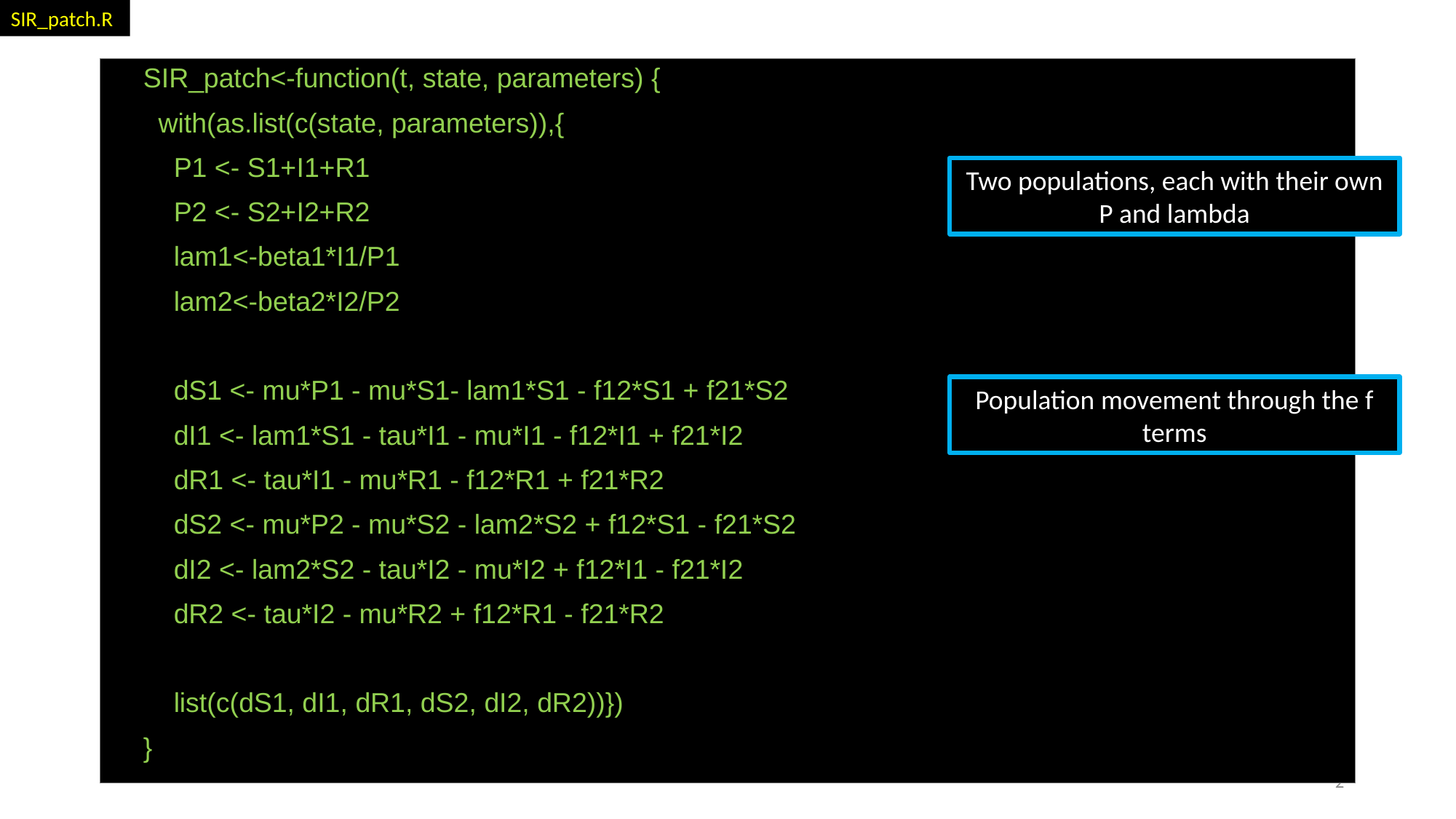

SIR_patch.R
#
SIR_patch<-function(t, state, parameters) {
  with(as.list(c(state, parameters)),{
    P1 <- S1+I1+R1
    P2 <- S2+I2+R2
    lam1<-beta1*I1/P1
    lam2<-beta2*I2/P2

    dS1 <- mu*P1 - mu*S1- lam1*S1 - f12*S1 + f21*S2
    dI1 <- lam1*S1 - tau*I1 - mu*I1 - f12*I1 + f21*I2
    dR1 <- tau*I1 - mu*R1 - f12*R1 + f21*R2
    dS2 <- mu*P2 - mu*S2 - lam2*S2 + f12*S1 - f21*S2
    dI2 <- lam2*S2 - tau*I2 - mu*I2 + f12*I1 - f21*I2
    dR2 <- tau*I2 - mu*R2 + f12*R1 - f21*R2

    list(c(dS1, dI1, dR1, dS2, dI2, dR2))})
}

Two populations, each with their own P and lambda
Population movement through the f terms
2